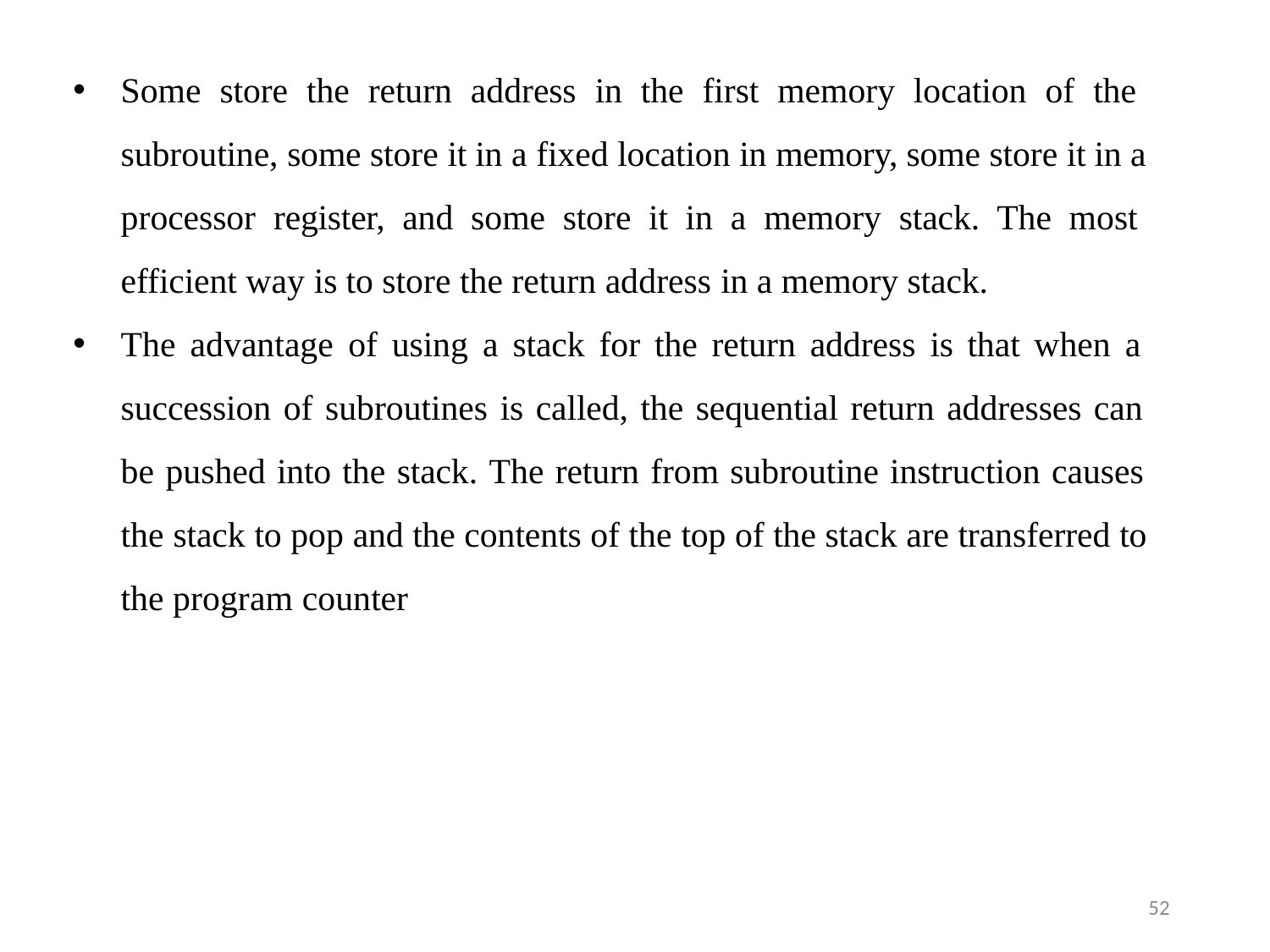

Some store the return address in the first memory location of the  subroutine, some store it in a fixed location in memory, some store it in a  processor register, and some store it in a memory stack. The most  efficient way is to store the return address in a memory stack.
The advantage of using a stack for the return address is that when a  succession of subroutines is called, the sequential return addresses can  be pushed into the stack. The return from subroutine instruction causes  the stack to pop and the contents of the top of the stack are transferred to  the program counter
52